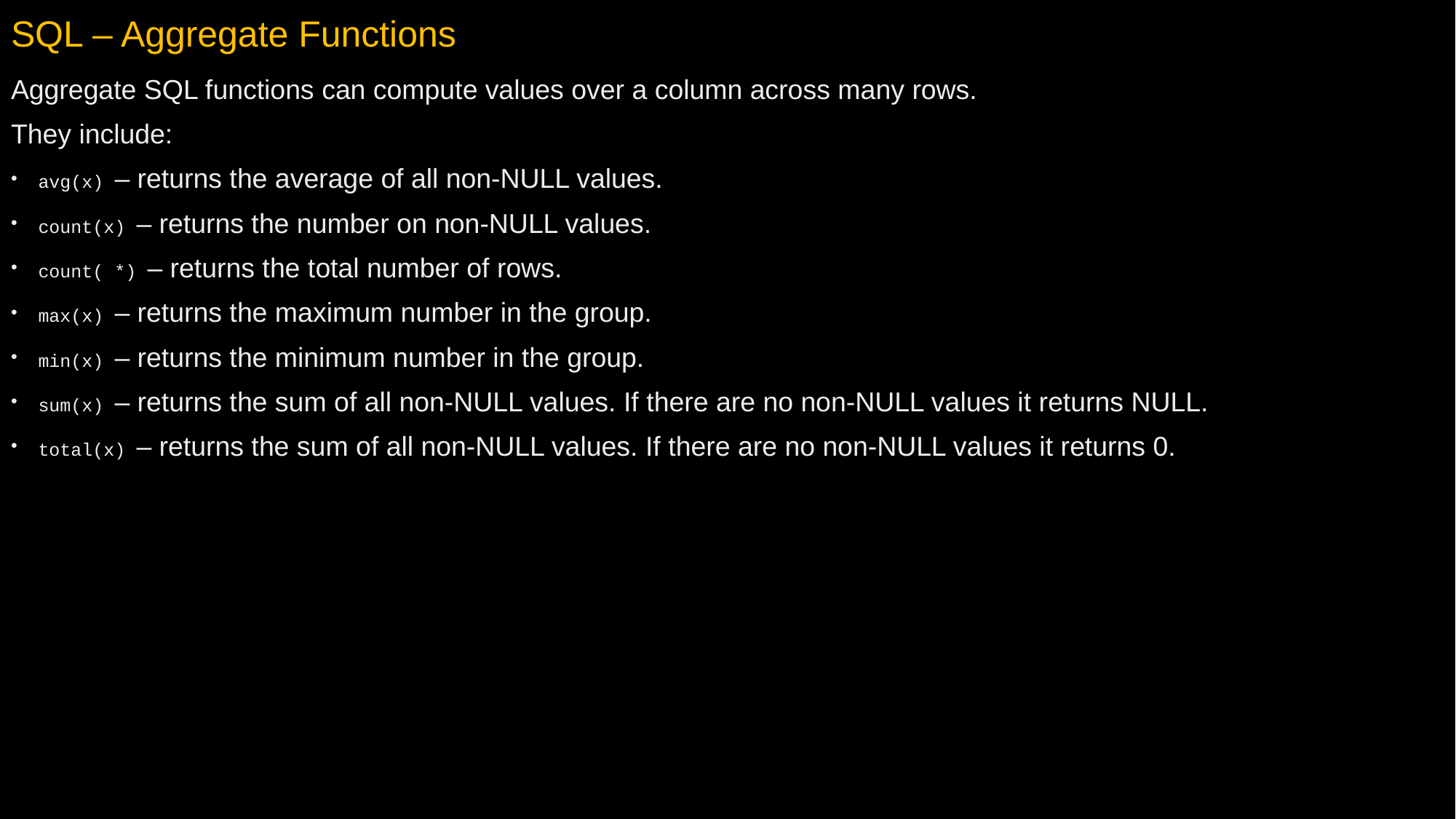

# SQL – Aggregate Functions
Aggregate SQL functions can compute values over a column across many rows.
They include:
avg(x) – returns the average of all non-NULL values.
count(x) – returns the number on non-NULL values.
count( *) – returns the total number of rows.
max(x) – returns the maximum number in the group.
min(x) – returns the minimum number in the group.
sum(x) – returns the sum of all non-NULL values. If there are no non-NULL values it returns NULL.
total(x) – returns the sum of all non-NULL values. If there are no non-NULL values it returns 0.